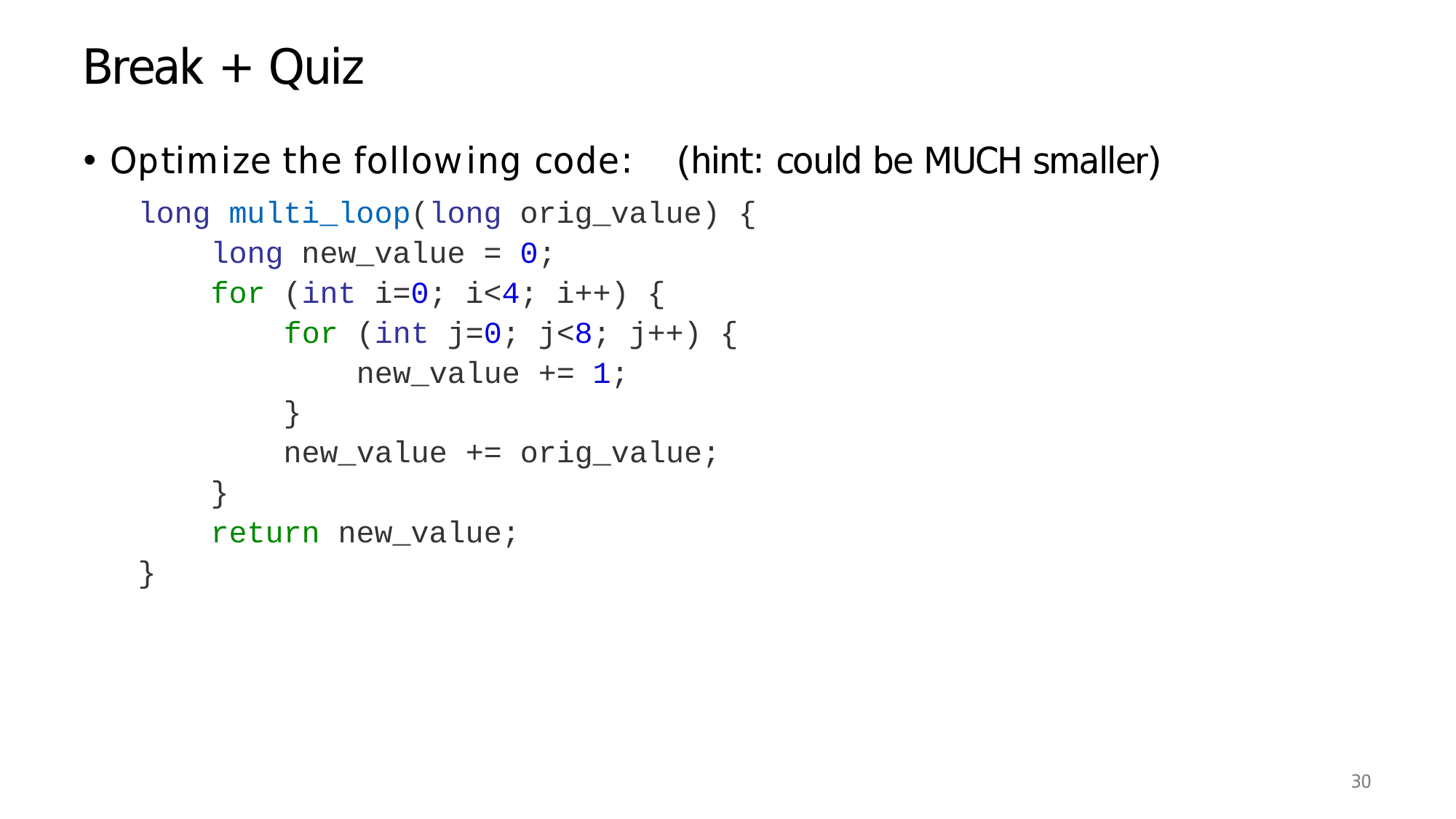

# Break + Quiz
Optimize the following code:    (hint: could be MUCH smaller)
long multi_loop(long orig_value) {
    long new_value = 0;
    for (int i=0; i<4; i++) {
        for (int j=0; j<8; j++) {
            new_value += 1;
        }
        new_value += orig_value;
    }
    return new_value;
}
30